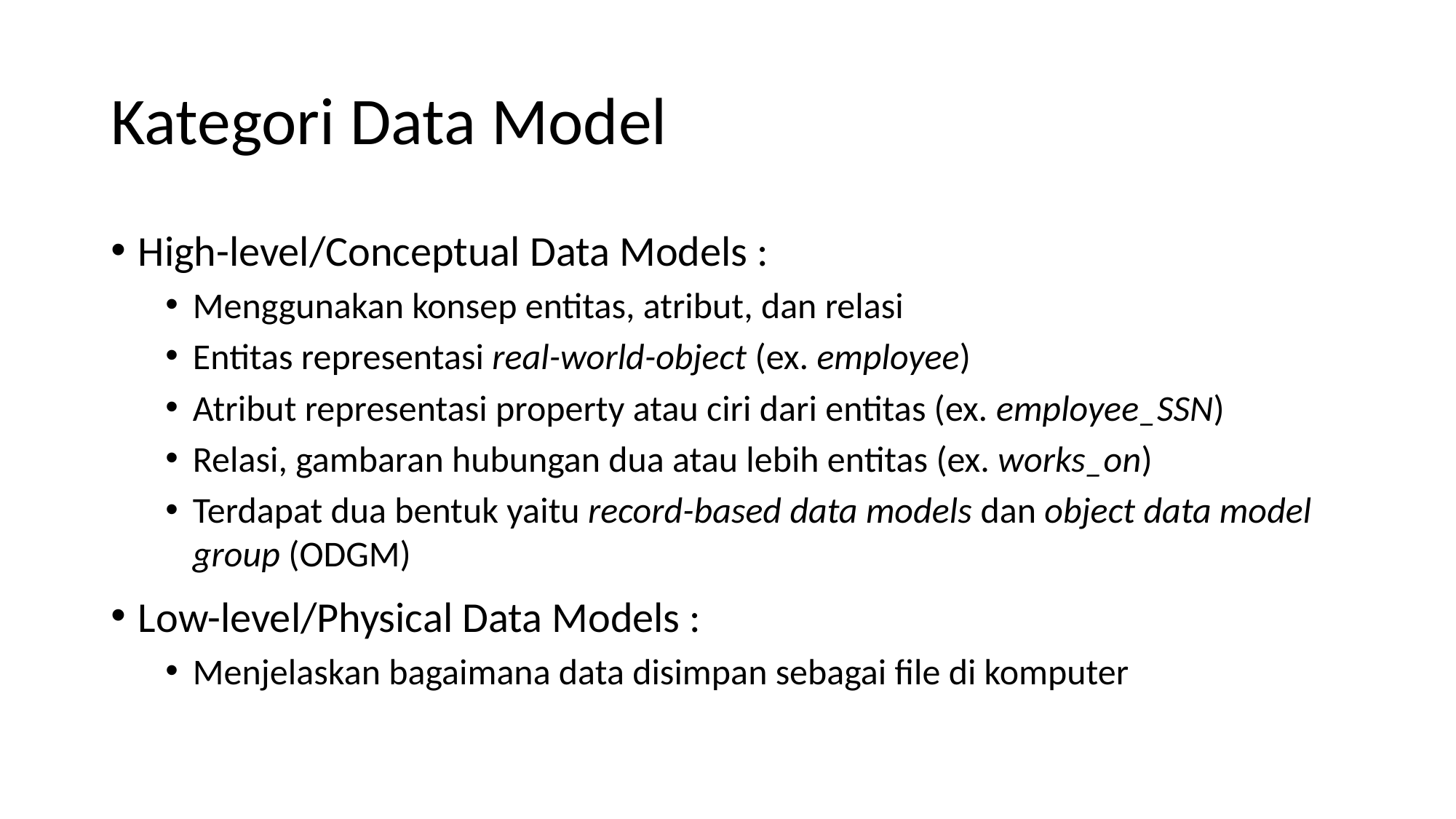

# Kategori Data Model
High-level/Conceptual Data Models :
Menggunakan konsep entitas, atribut, dan relasi
Entitas representasi real-world-object (ex. employee)
Atribut representasi property atau ciri dari entitas (ex. employee_SSN)
Relasi, gambaran hubungan dua atau lebih entitas (ex. works_on)
Terdapat dua bentuk yaitu record-based data models dan object data model group (ODGM)
Low-level/Physical Data Models :
Menjelaskan bagaimana data disimpan sebagai file di komputer